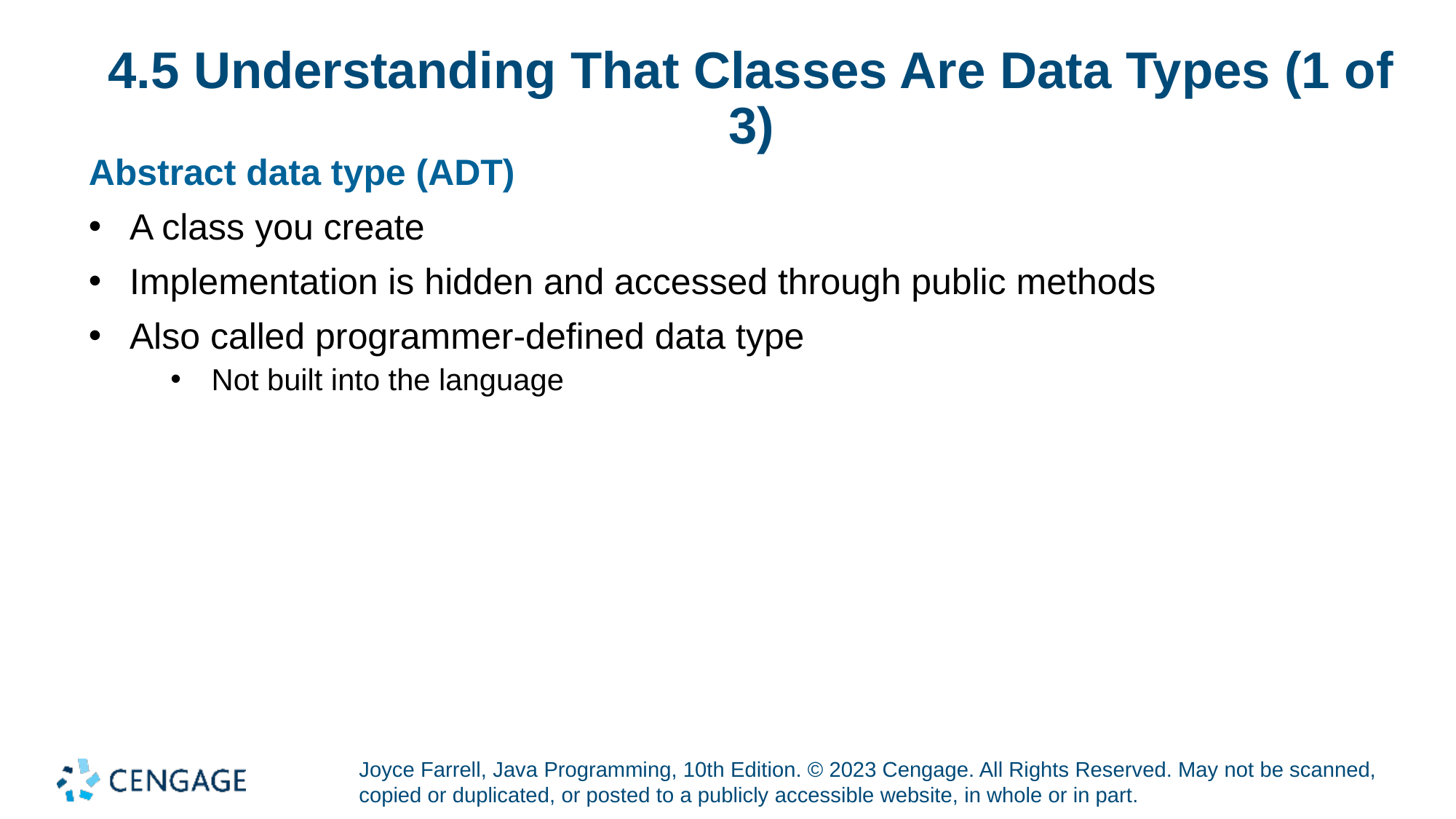

# 4.5 Understanding That Classes Are Data Types (1 of 3)
Abstract data type (ADT)
A class you create
Implementation is hidden and accessed through public methods
Also called programmer-defined data type
Not built into the language